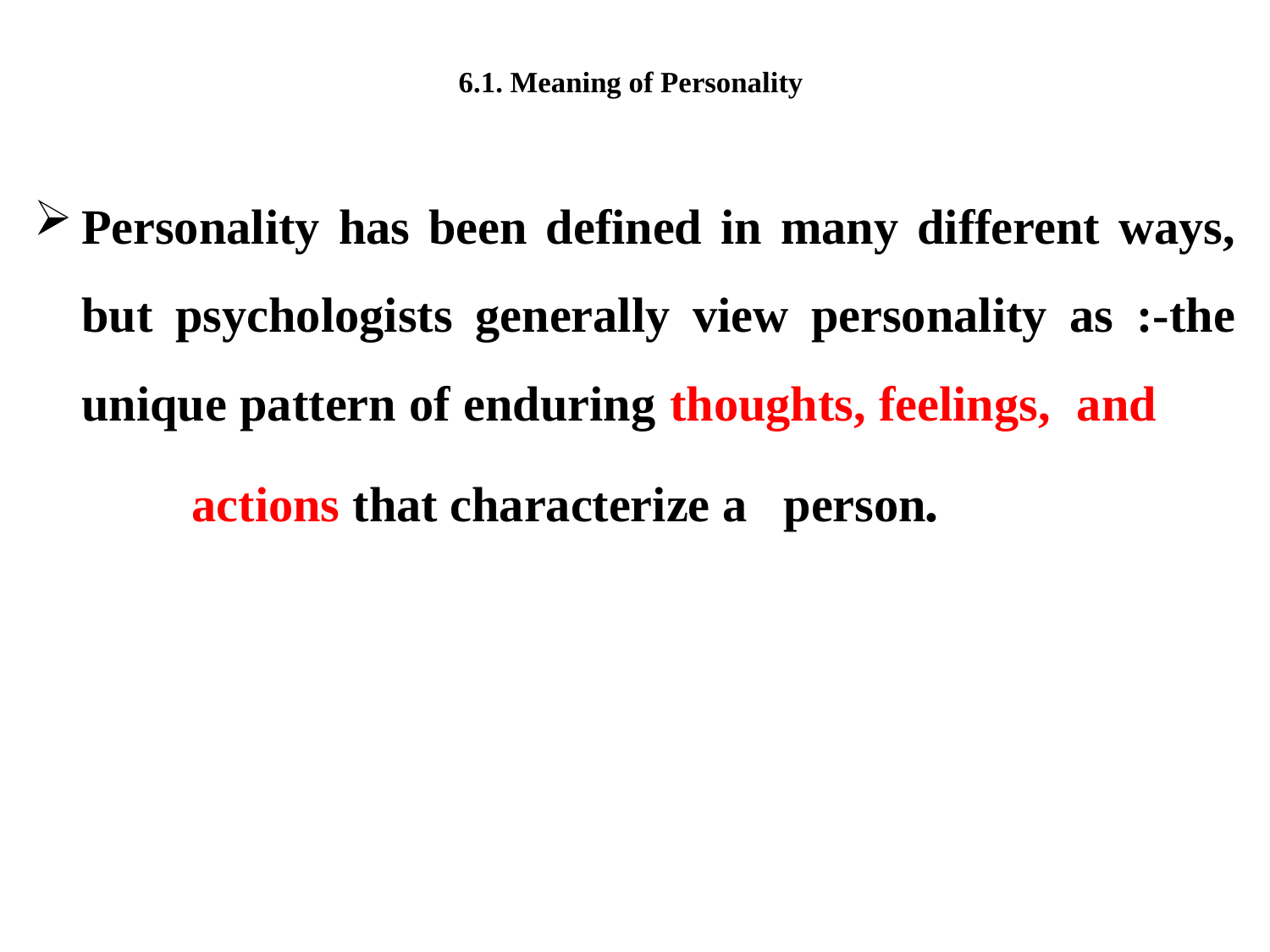

# 6.1. Meaning of Personality
Personality has been defined in many different ways, but psychologists generally view personality as :-the unique pattern of enduring thoughts, feelings,  and                actions that characterize a   person.